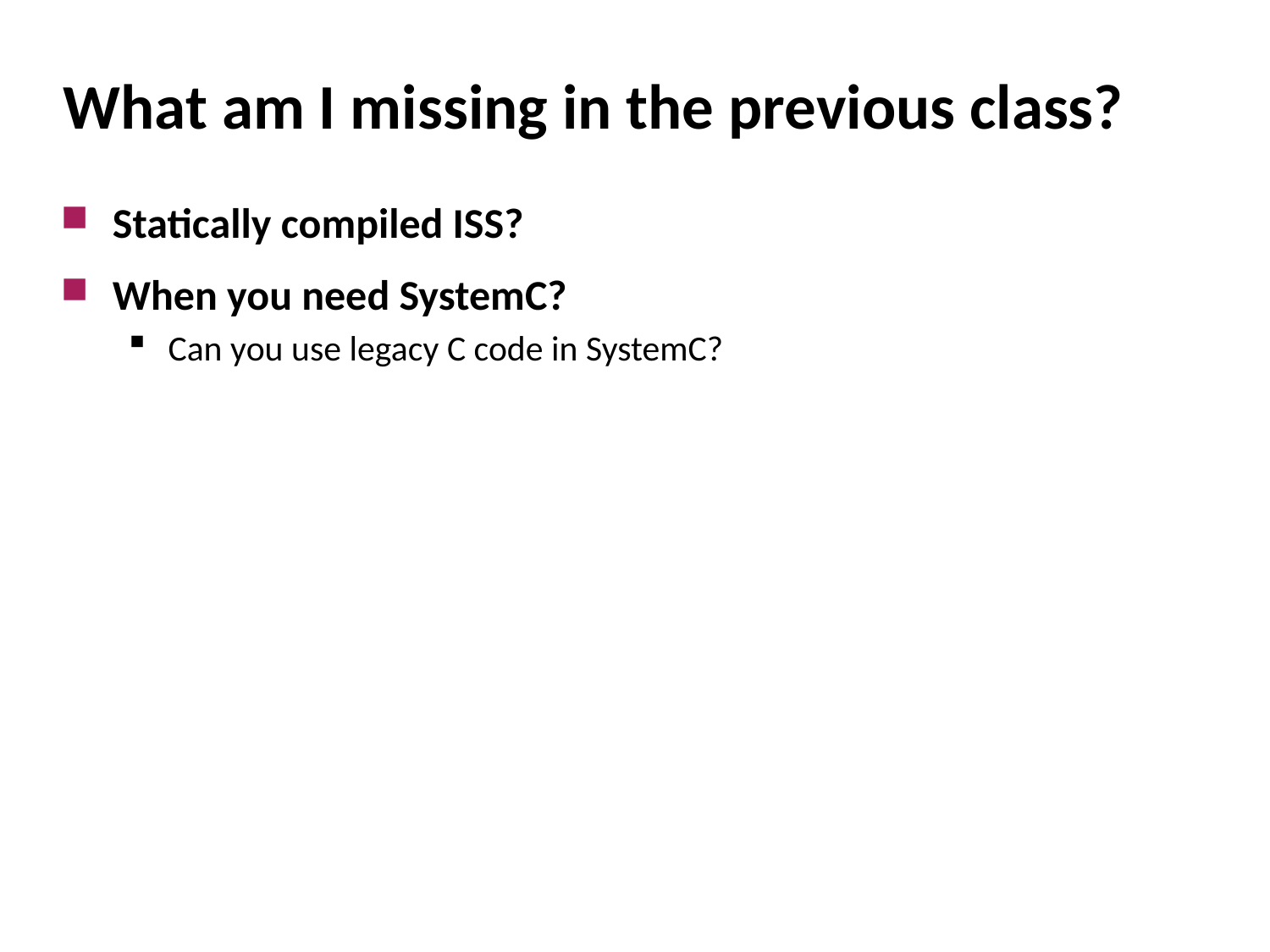

# What am I missing in the previous class?
Statically compiled ISS?
When you need SystemC?
Can you use legacy C code in SystemC?